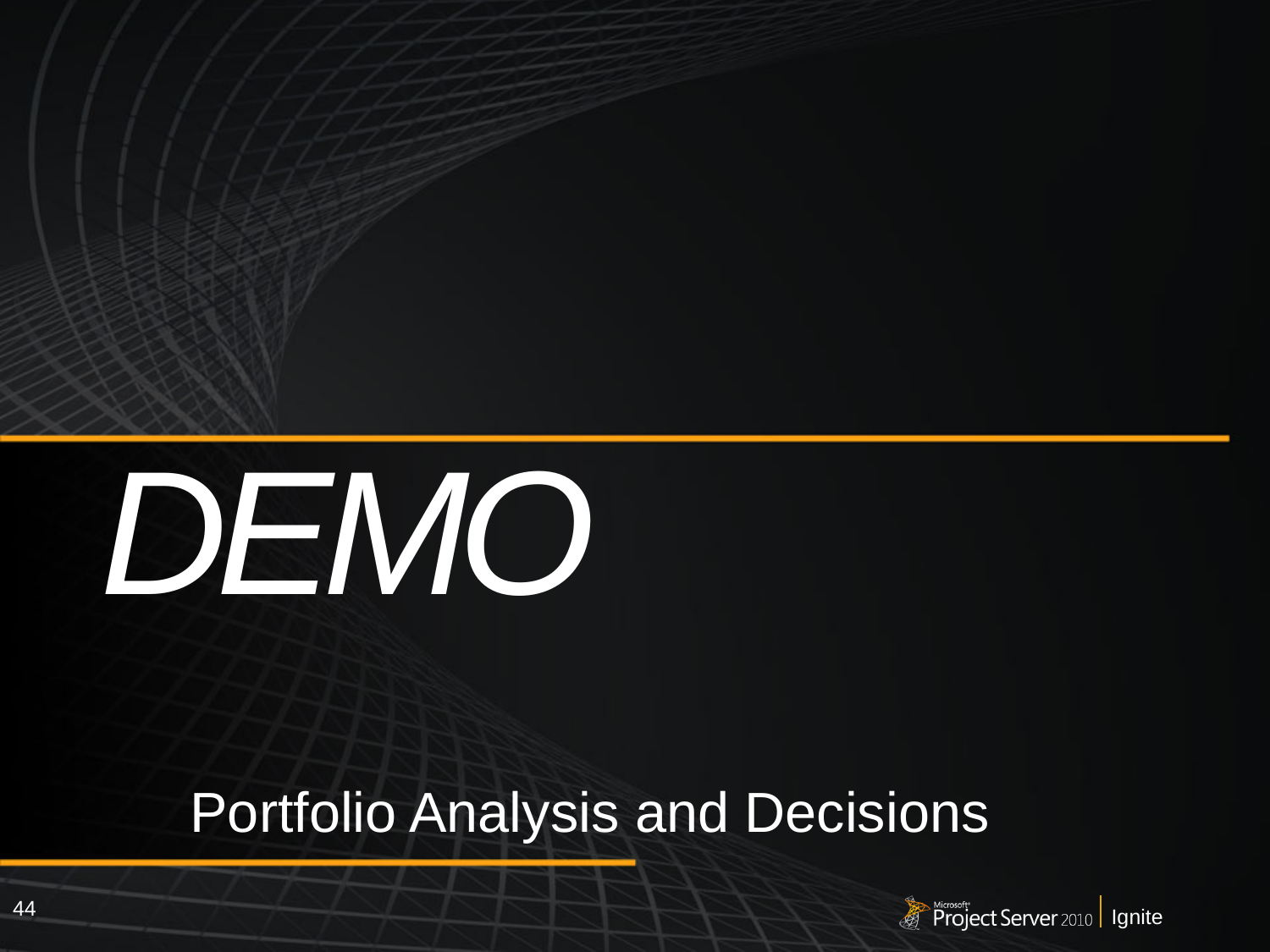

#
DEMO
Portfolio Analysis and Decisions
44